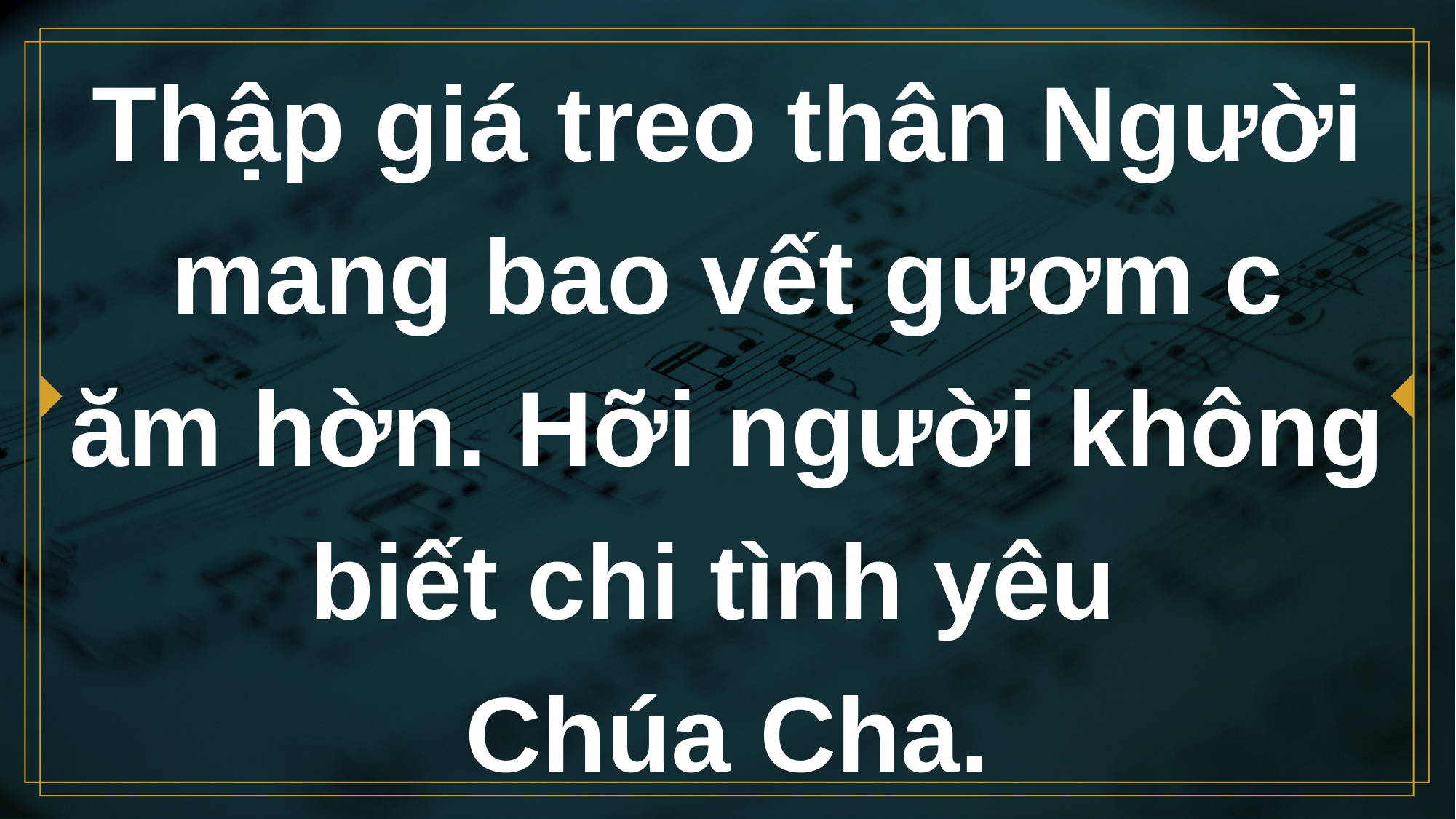

# Thập giá treo thân Người mang bao vết gươm c ăm hờn. Hỡi người không biết chi tình yêu Chúa Cha.